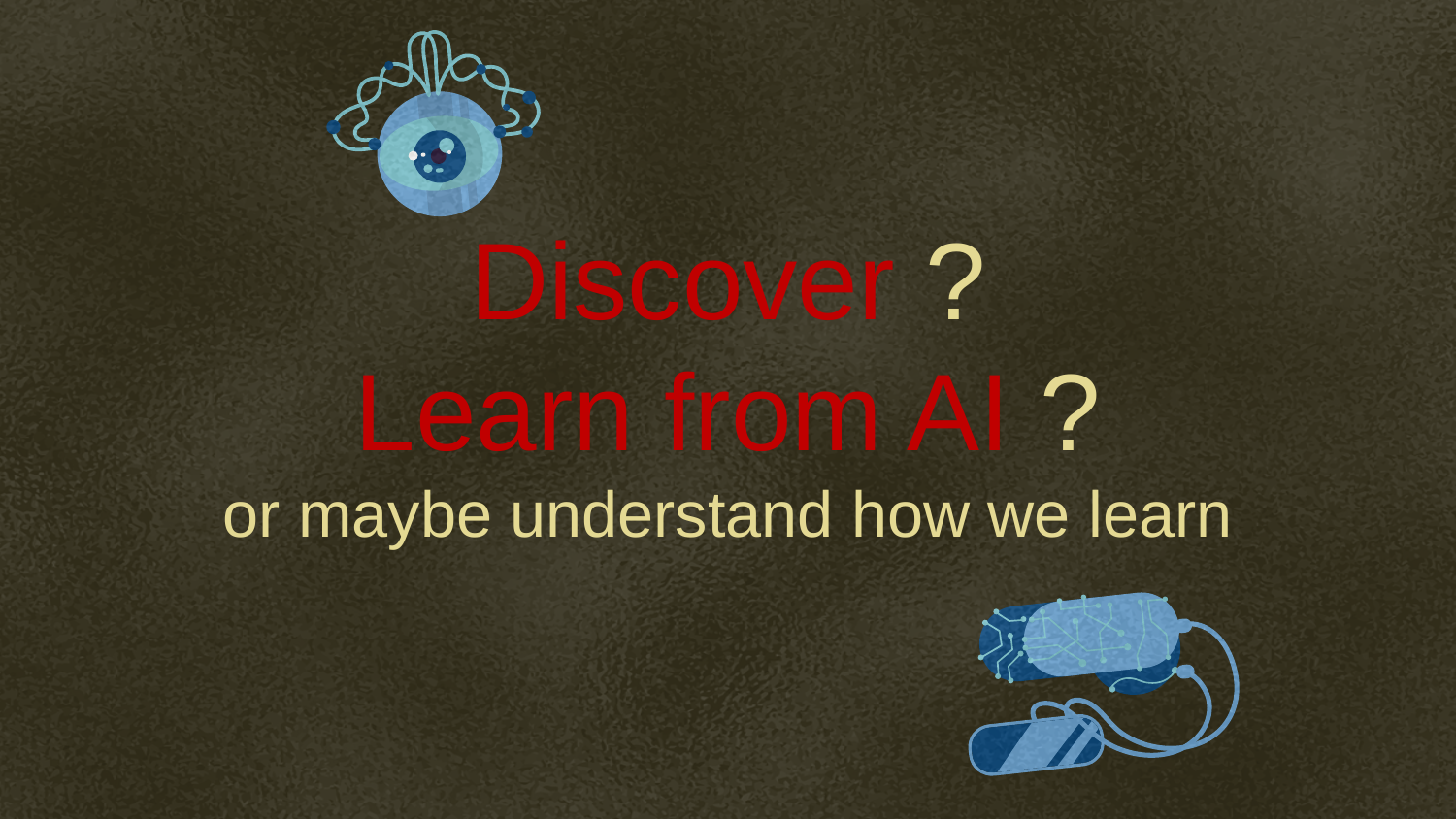

Discover ?
Learn from AI ?
or maybe understand how we learn